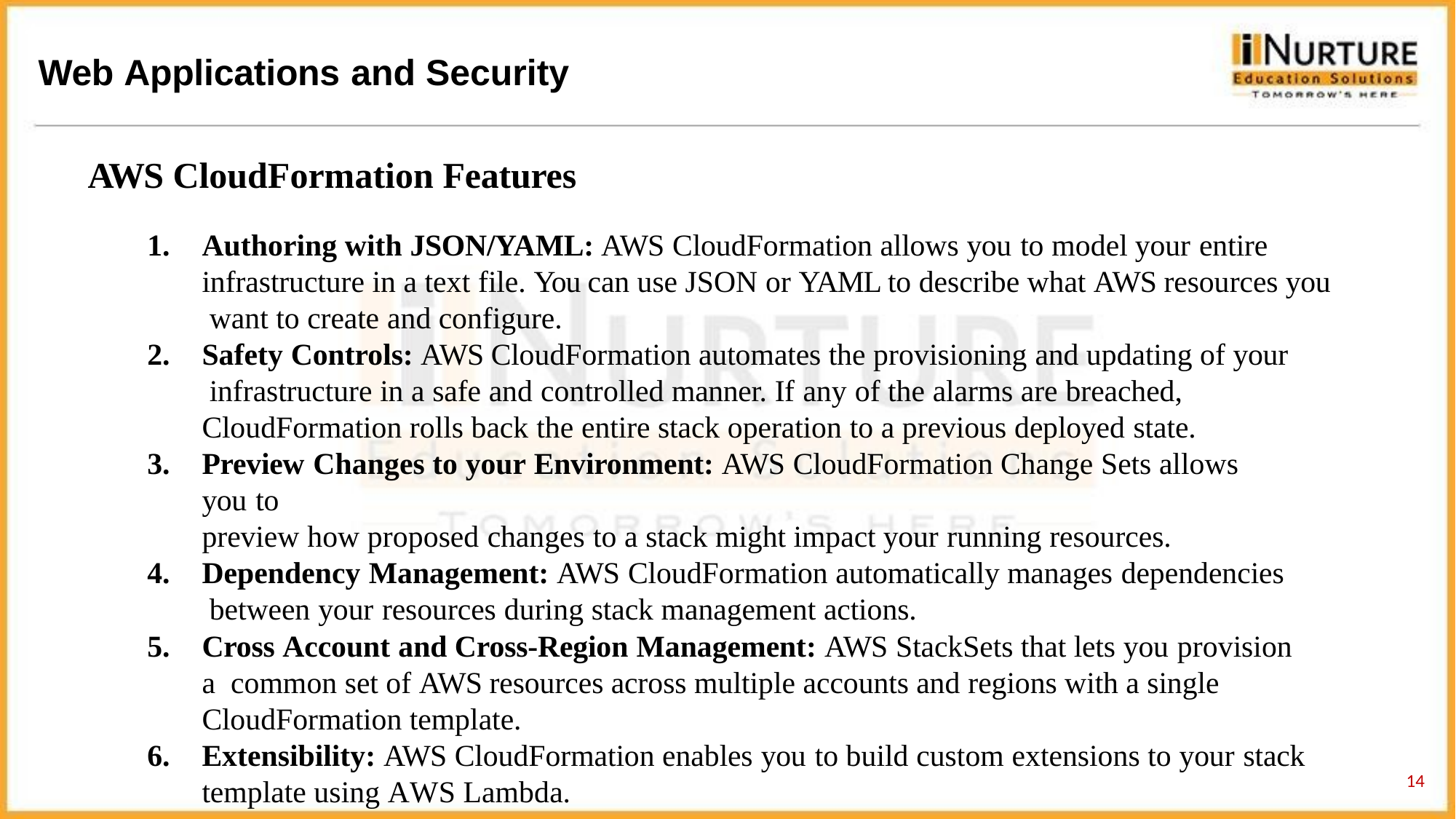

# Web Applications and Security
AWS CloudFormation Features
Authoring with JSON/YAML: AWS CloudFormation allows you to model your entire  infrastructure in a text file. You can use JSON or YAML to describe what AWS resources you  want to create and configure.
Safety Controls: AWS CloudFormation automates the provisioning and updating of your  infrastructure in a safe and controlled manner. If any of the alarms are breached,  CloudFormation rolls back the entire stack operation to a previous deployed state.
Preview Changes to your Environment: AWS CloudFormation Change Sets allows you to
preview how proposed changes to a stack might impact your running resources.
Dependency Management: AWS CloudFormation automatically manages dependencies  between your resources during stack management actions.
Cross Account and Cross-Region Management: AWS StackSets that lets you provision a  common set of AWS resources across multiple accounts and regions with a single  CloudFormation template.
Extensibility: AWS CloudFormation enables you to build custom extensions to your stack
template using AWS Lambda.
14